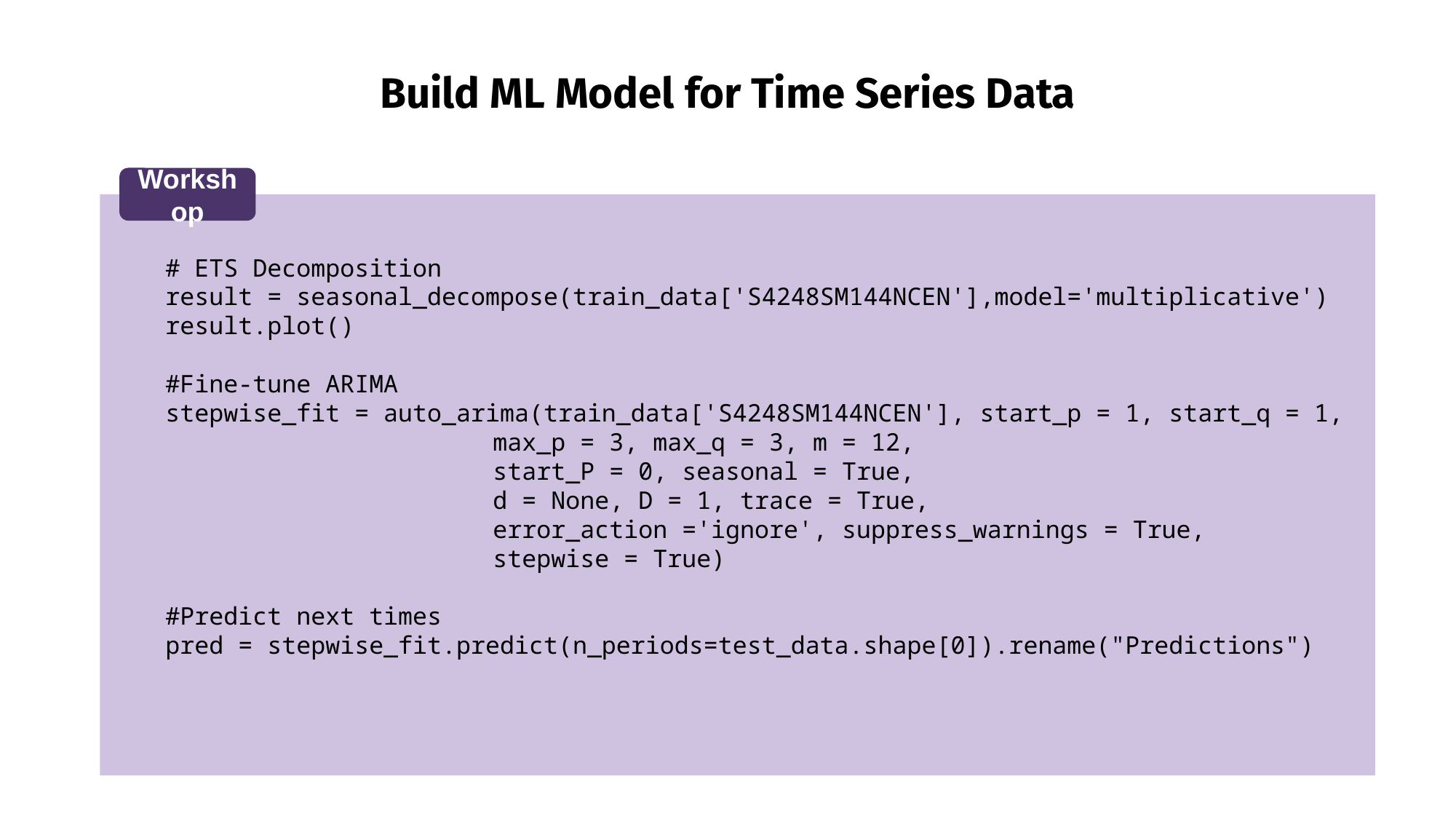

# Build ML Model for Time Series Data
Workshop
# ETS Decomposition
result = seasonal_decompose(train_data['S4248SM144NCEN'],model='multiplicative')
result.plot()

#Fine-tune ARIMA
stepwise_fit = auto_arima(train_data['S4248SM144NCEN'], start_p = 1, start_q = 1,
			max_p = 3, max_q = 3, m = 12,
			start_P = 0, seasonal = True,
			d = None, D = 1, trace = True,
			error_action ='ignore', suppress_warnings = True,
			stepwise = True)

#Predict next times
pred = stepwise_fit.predict(n_periods=test_data.shape[0]).rename("Predictions")